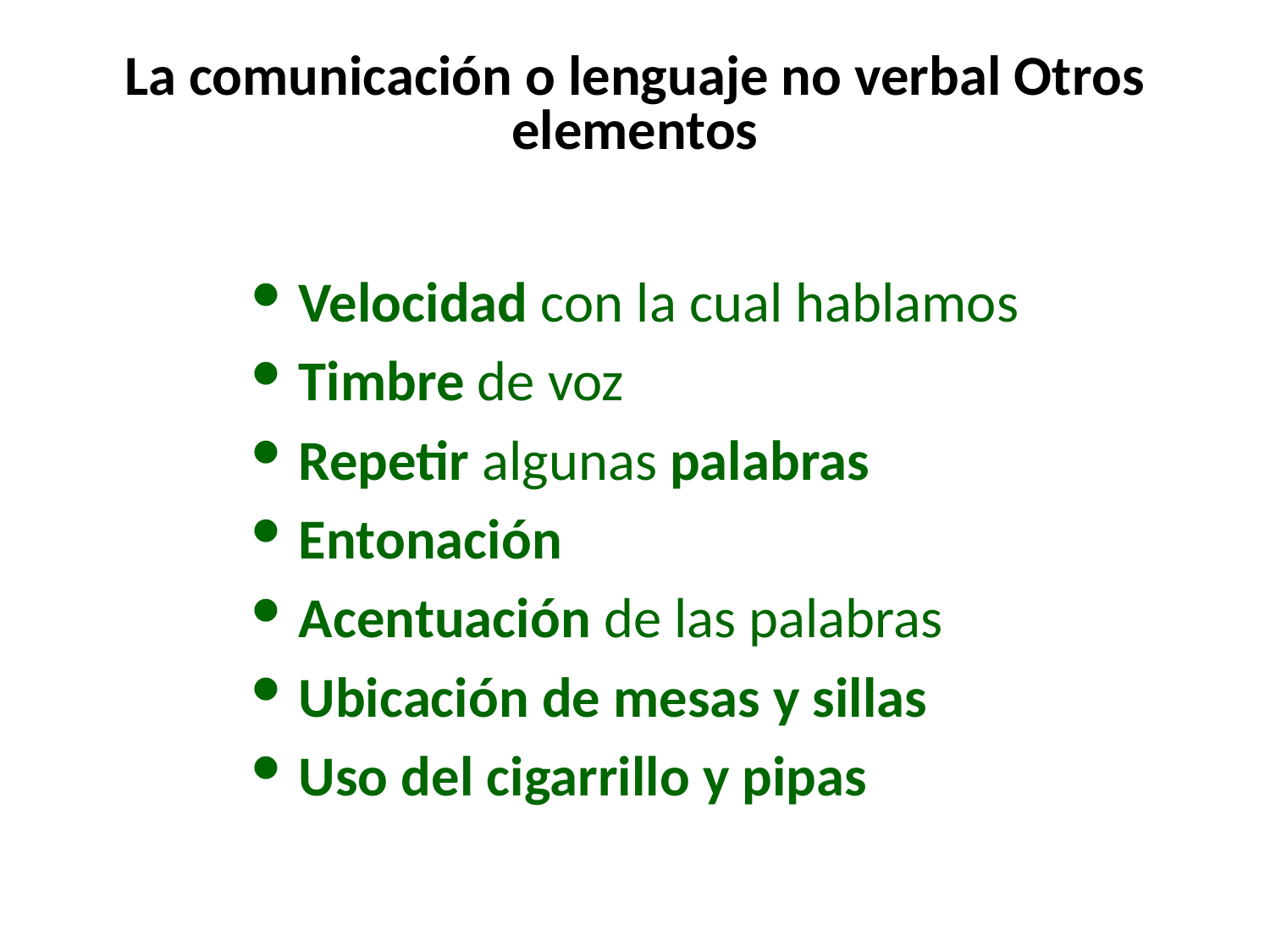

# La comunicación o lenguaje no verbal Otros elementos
Velocidad con la cual hablamos
Timbre de voz
Repetir algunas palabras
Entonación
Acentuación de las palabras
Ubicación de mesas y sillas
Uso del cigarrillo y pipas